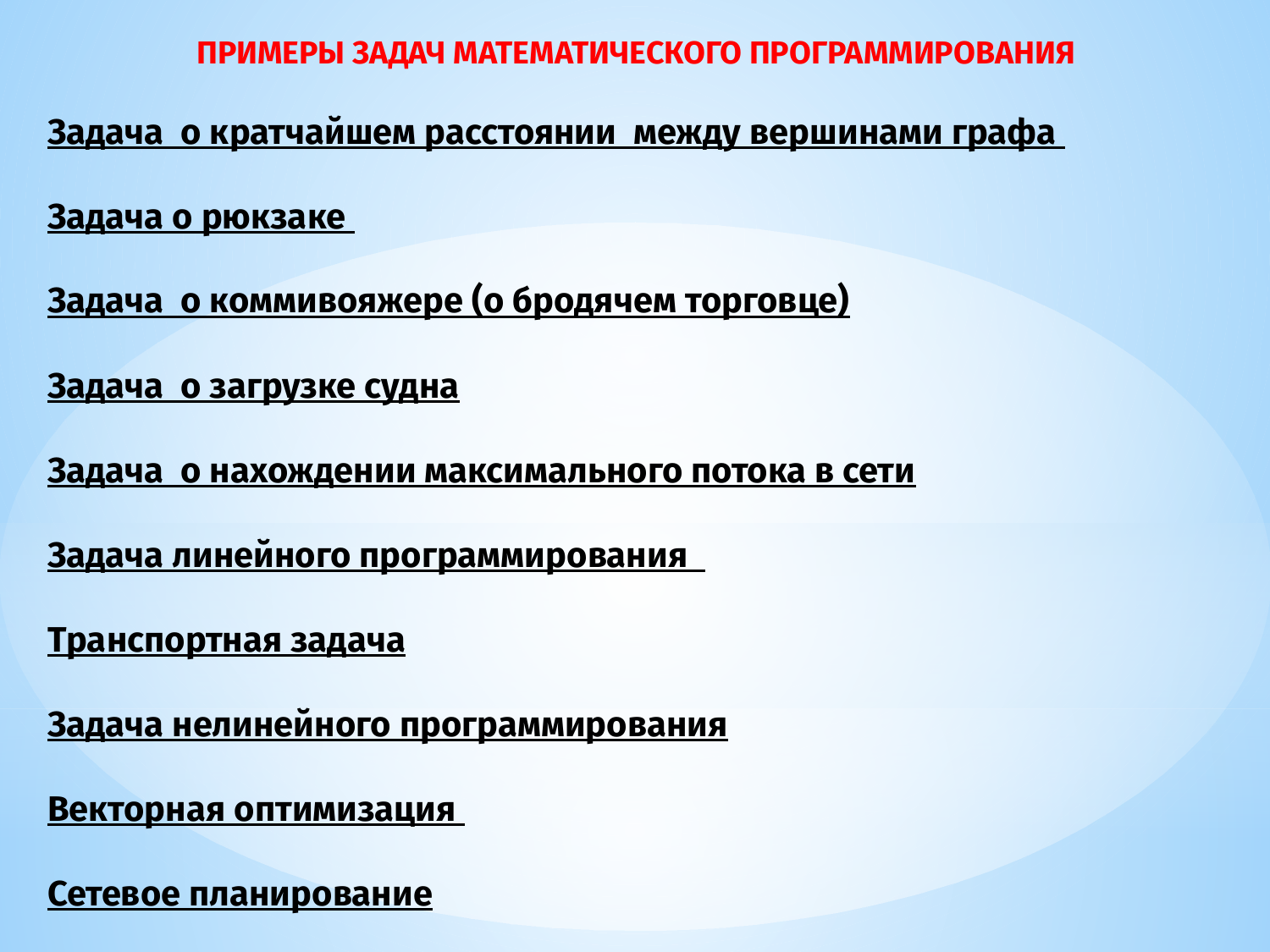

ПРИМЕРЫ ЗАДАЧ МАТЕМАТИЧЕСКОГО ПРОГРАММИРОВАНИЯ

Задача  о кратчайшем расстоянии  между вершинами графа

Задача о рюкзаке

Задача  о коммивояжере (о бродячем торговце)

Задача  о загрузке судна

Задача  о нахождении максимального потока в сети

Задача линейного программирования

Транспортная задача

Задача нелинейного программирования

Векторная оптимизация

Сетевое планирование